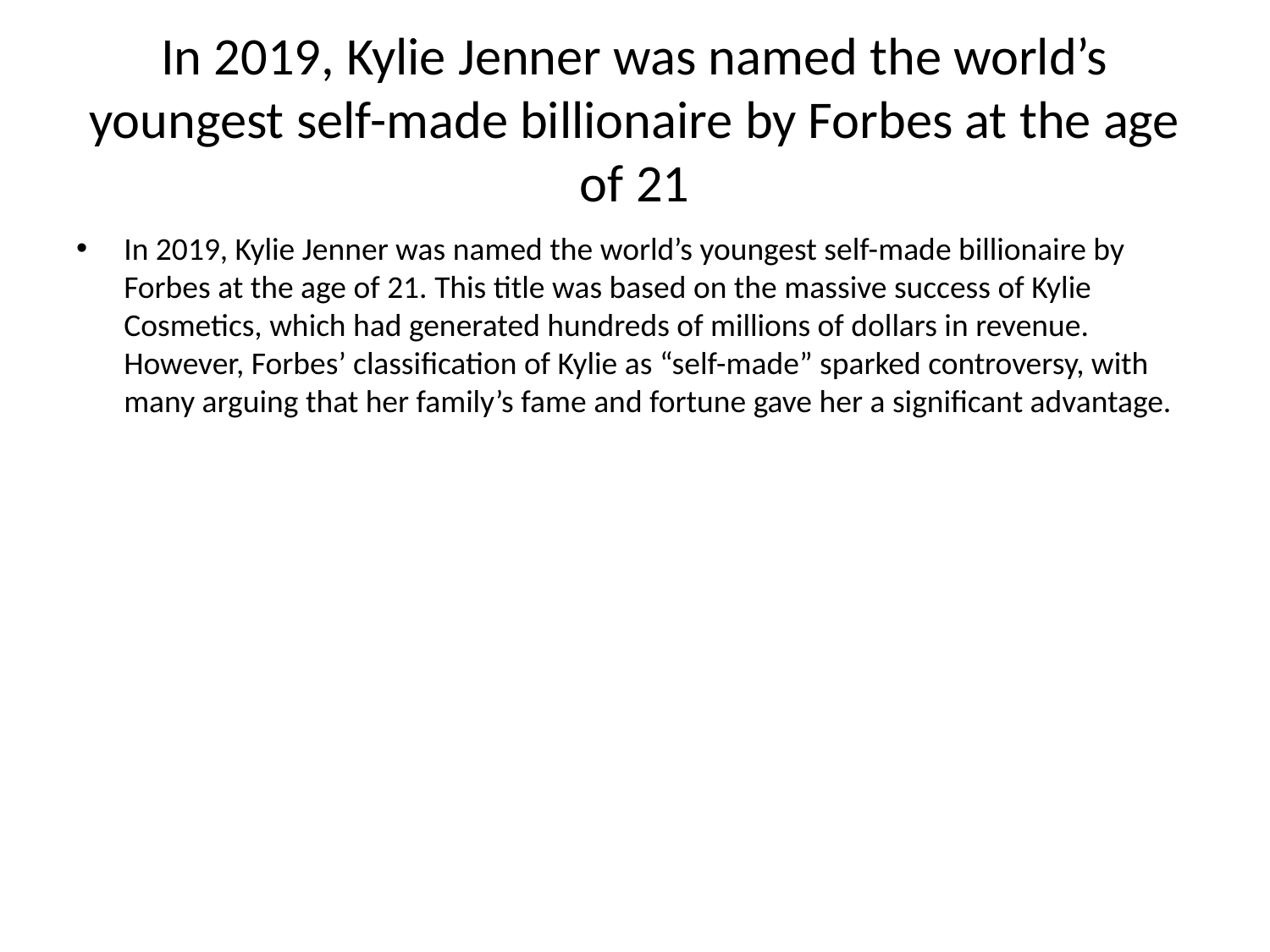

# In 2019, Kylie Jenner was named the world’s youngest self-made billionaire by Forbes at the age of 21
In 2019, Kylie Jenner was named the world’s youngest self-made billionaire by Forbes at the age of 21. This title was based on the massive success of Kylie Cosmetics, which had generated hundreds of millions of dollars in revenue. However, Forbes’ classification of Kylie as “self-made” sparked controversy, with many arguing that her family’s fame and fortune gave her a significant advantage.